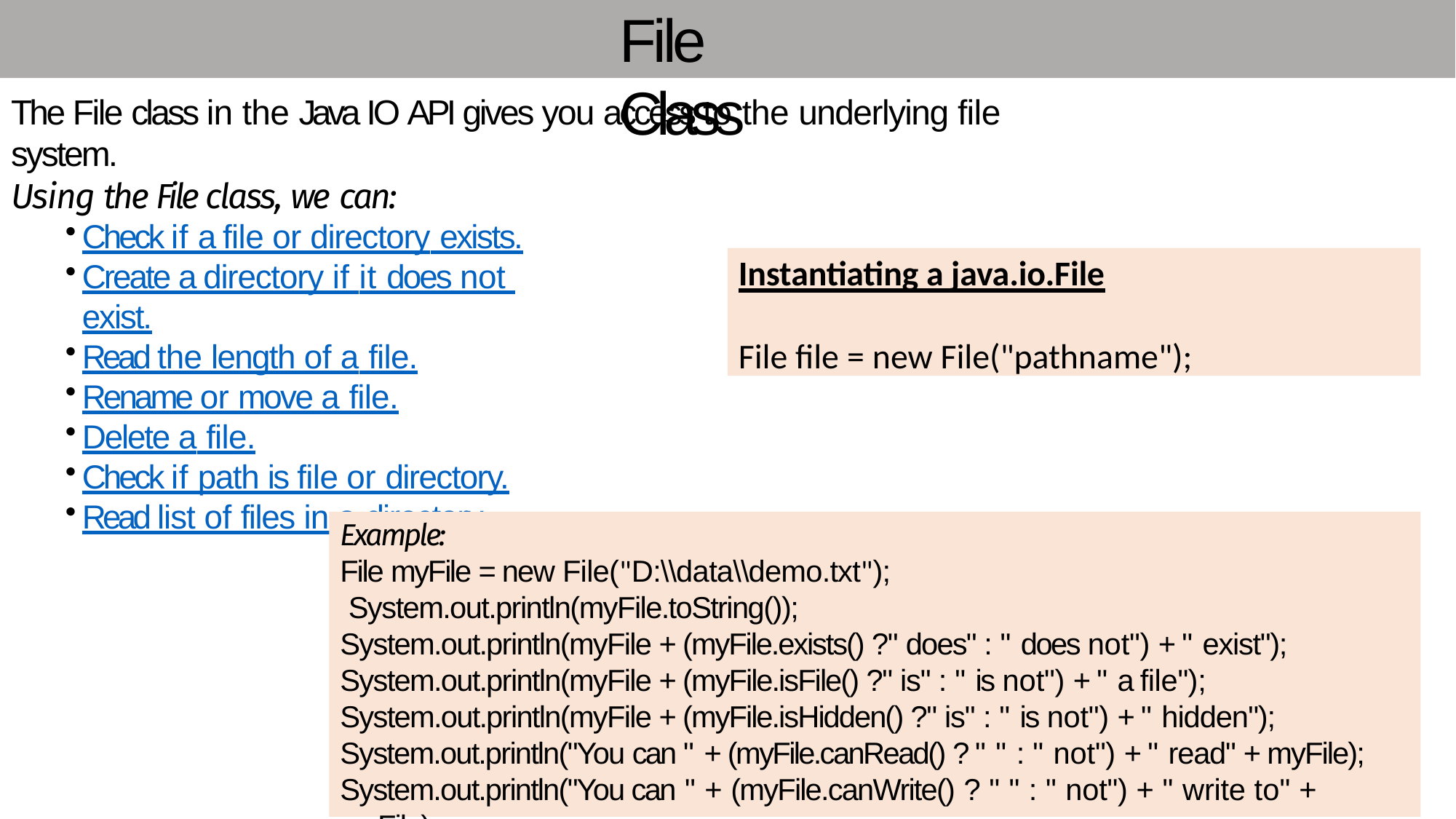

# File Class
The File class in the Java IO API gives you access to the underlying file system.
Using the File class, we can:
Check if a file or directory exists.
Create a directory if it does not exist.
Read the length of a file.
Rename or move a file.
Delete a file.
Check if path is file or directory.
Read list of files in a directory.
Instantiating a java.io.File

File file = new File("pathname");

Example:
File myFile = new File("D:\\data\\demo.txt");  System.out.println(myFile.toString());
System.out.println(myFile + (myFile.exists() ?" does" : " does not") + " exist");  System.out.println(myFile + (myFile.isFile() ?" is" : " is not") + " a file");  System.out.println(myFile + (myFile.isHidden() ?" is" : " is not") + " hidden");  System.out.println("You can " + (myFile.canRead() ? " " : " not") + " read" + myFile);  System.out.println("You can " + (myFile.canWrite() ? " " : " not") + " write to" + myFile);